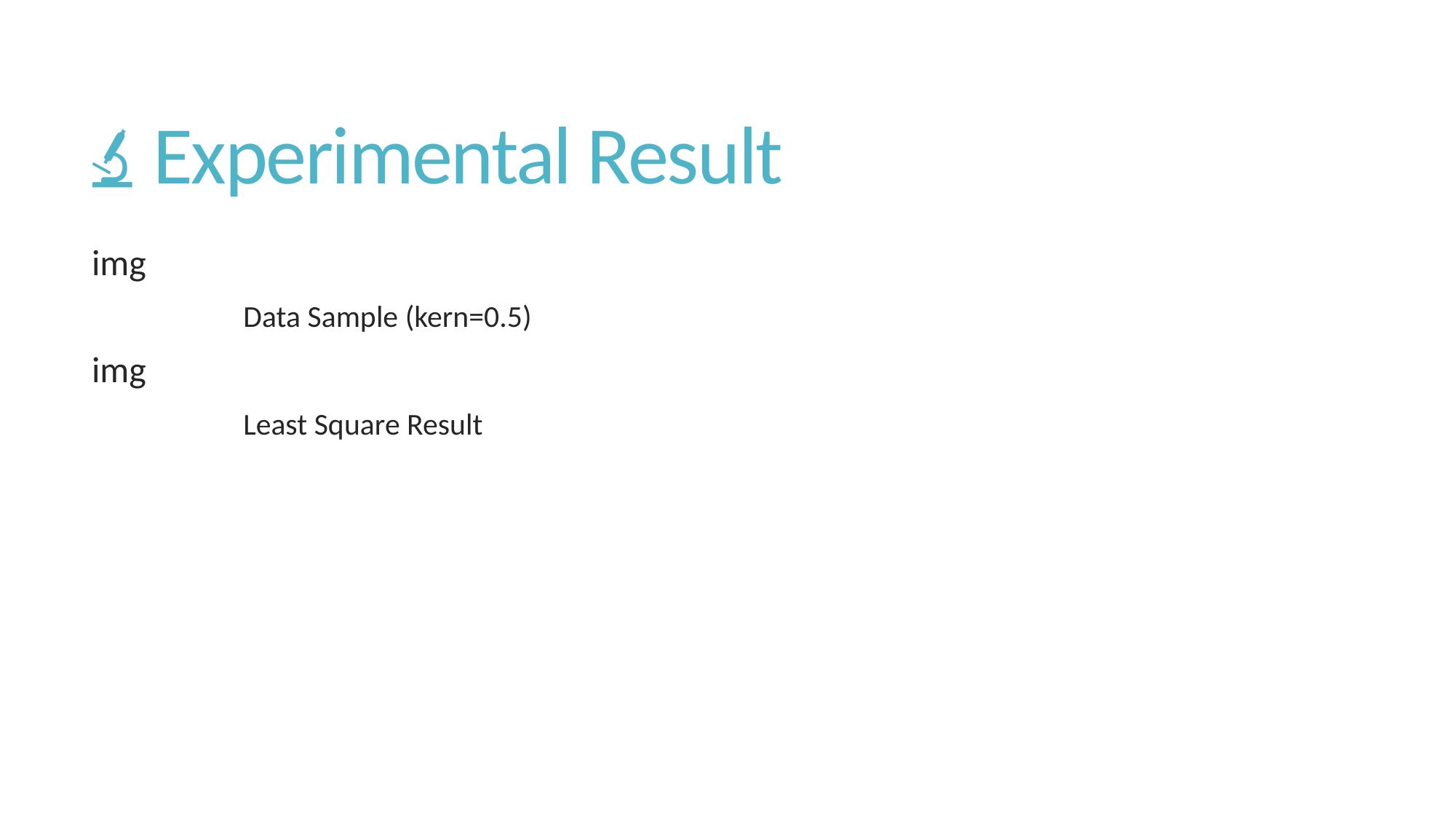

# 🔬 Experimental Result
img
Data Sample (kern=0.5)
img
Least Square Result